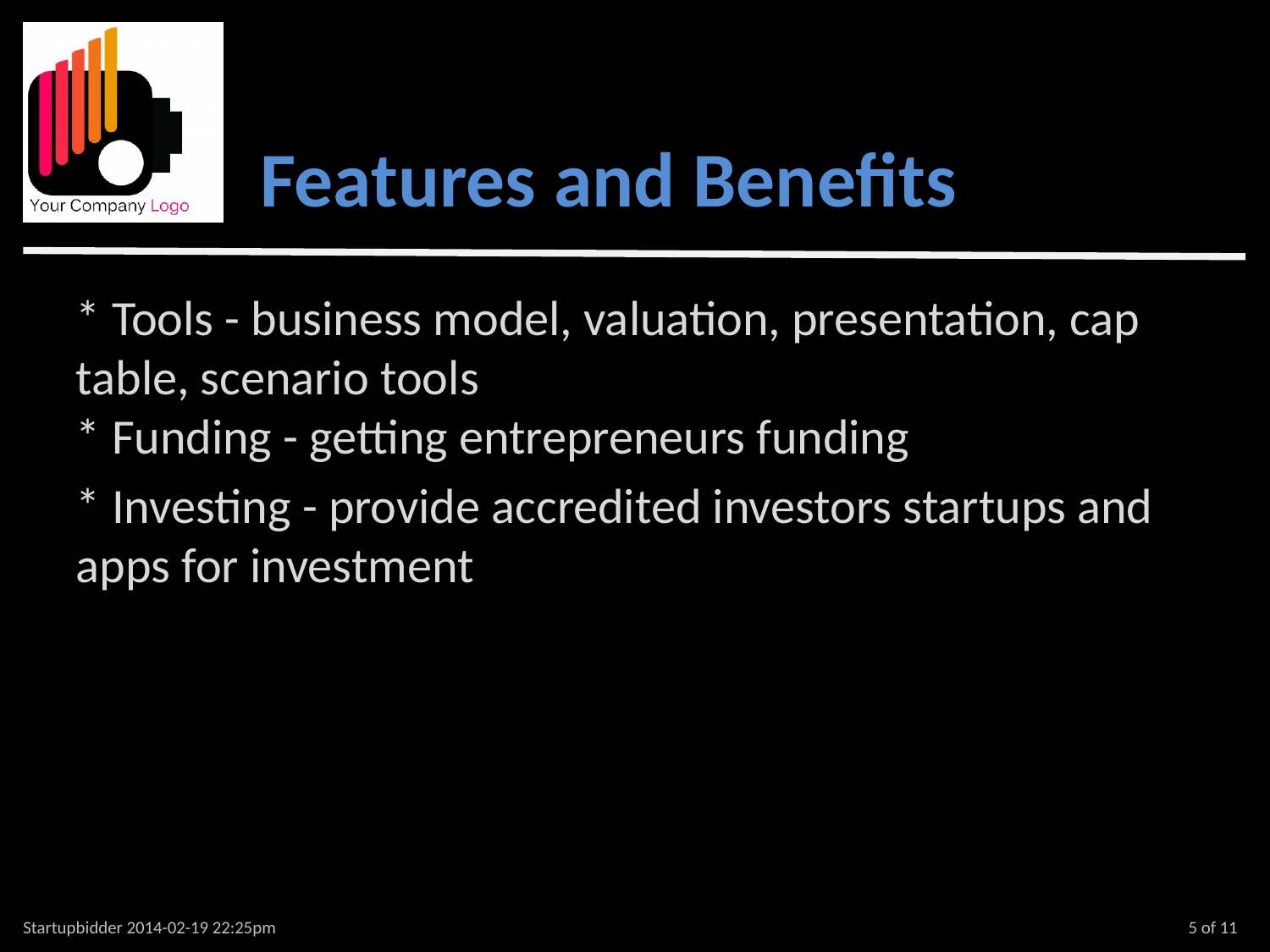

Features and Benefits
* Tools - business model, valuation, presentation, cap table, scenario tools
* Funding - getting entrepreneurs funding
* Investing - provide accredited investors startups and apps for investment
Startupbidder 2014-02-19 22:25pm
5 of 11